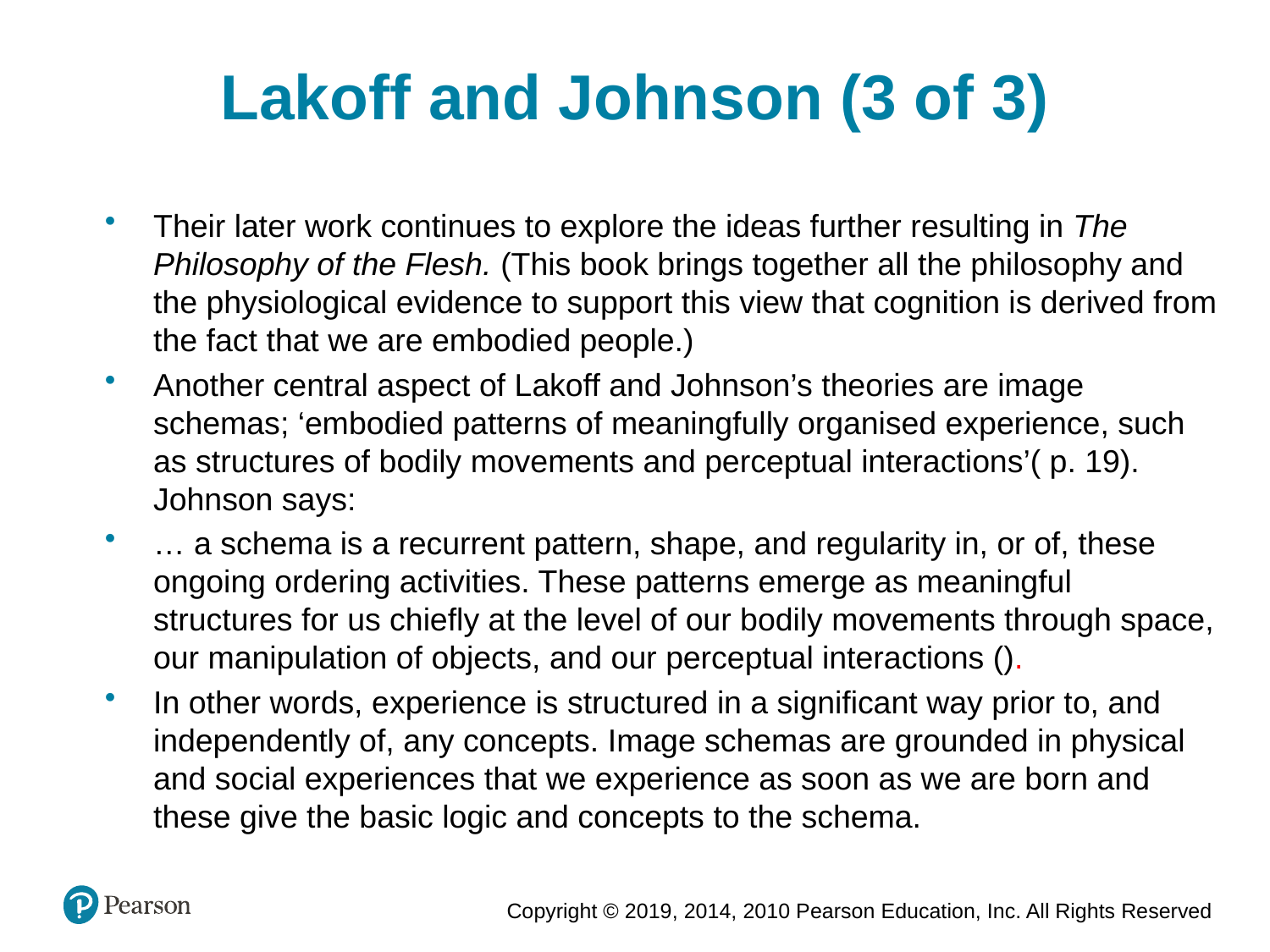

Lakoff and Johnson (3 of 3)
Their later work continues to explore the ideas further resulting in The Philosophy of the Flesh. (This book brings together all the philosophy and the physiological evidence to support this view that cognition is derived from the fact that we are embodied people.)
Another central aspect of Lakoff and Johnson’s theories are image schemas; ‘embodied patterns of meaningfully organised experience, such as structures of bodily movements and perceptual interactions’( p. 19). Johnson says:
… a schema is a recurrent pattern, shape, and regularity in, or of, these ongoing ordering activities. These patterns emerge as meaningful structures for us chiefly at the level of our bodily movements through space, our manipulation of objects, and our perceptual interactions ().
In other words, experience is structured in a significant way prior to, and independently of, any concepts. Image schemas are grounded in physical and social experiences that we experience as soon as we are born and these give the basic logic and concepts to the schema.